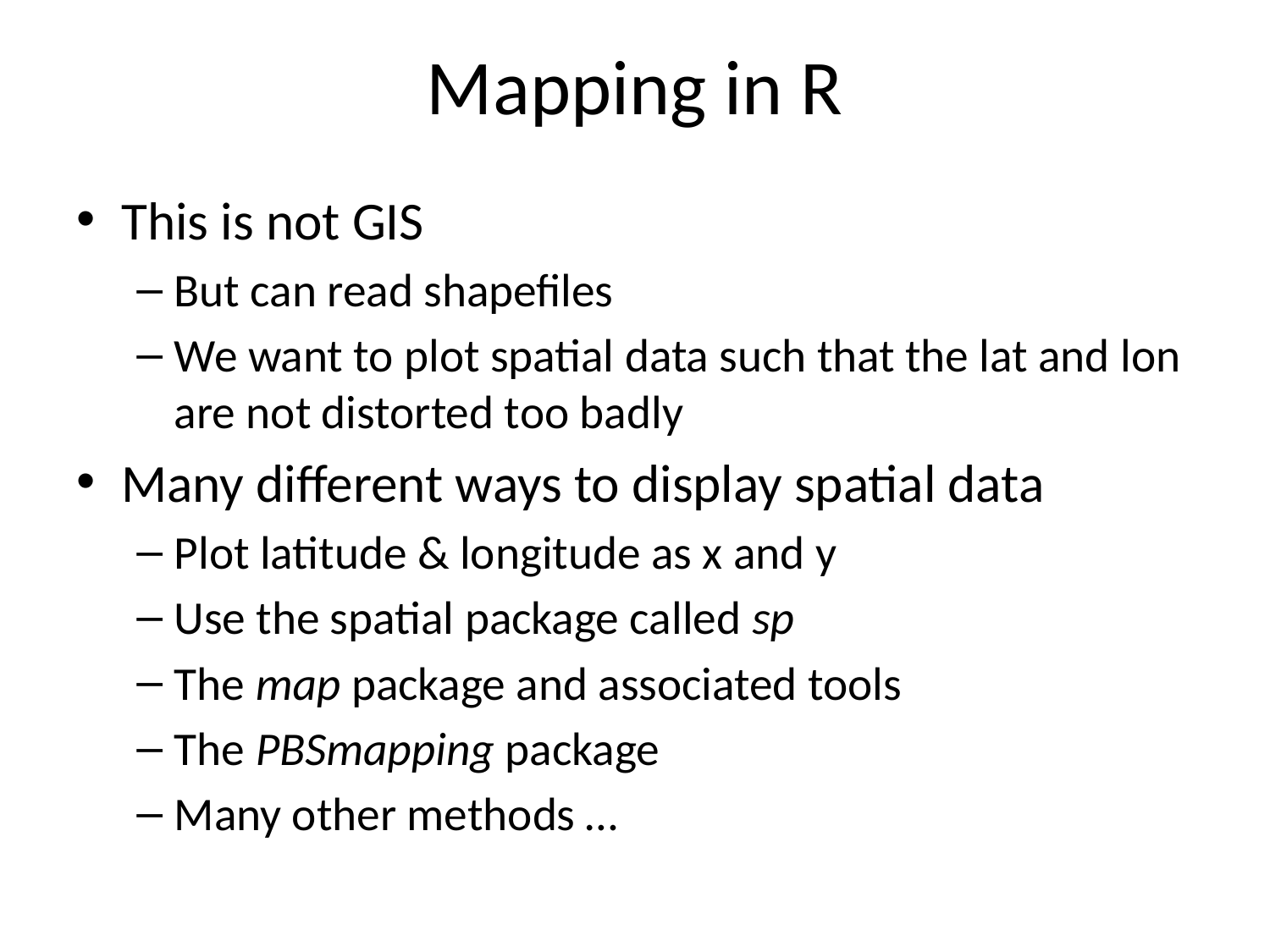

# Mapping in R
This is not GIS
But can read shapefiles
We want to plot spatial data such that the lat and lon are not distorted too badly
Many different ways to display spatial data
Plot latitude & longitude as x and y
Use the spatial package called sp
The map package and associated tools
The PBSmapping package
Many other methods …